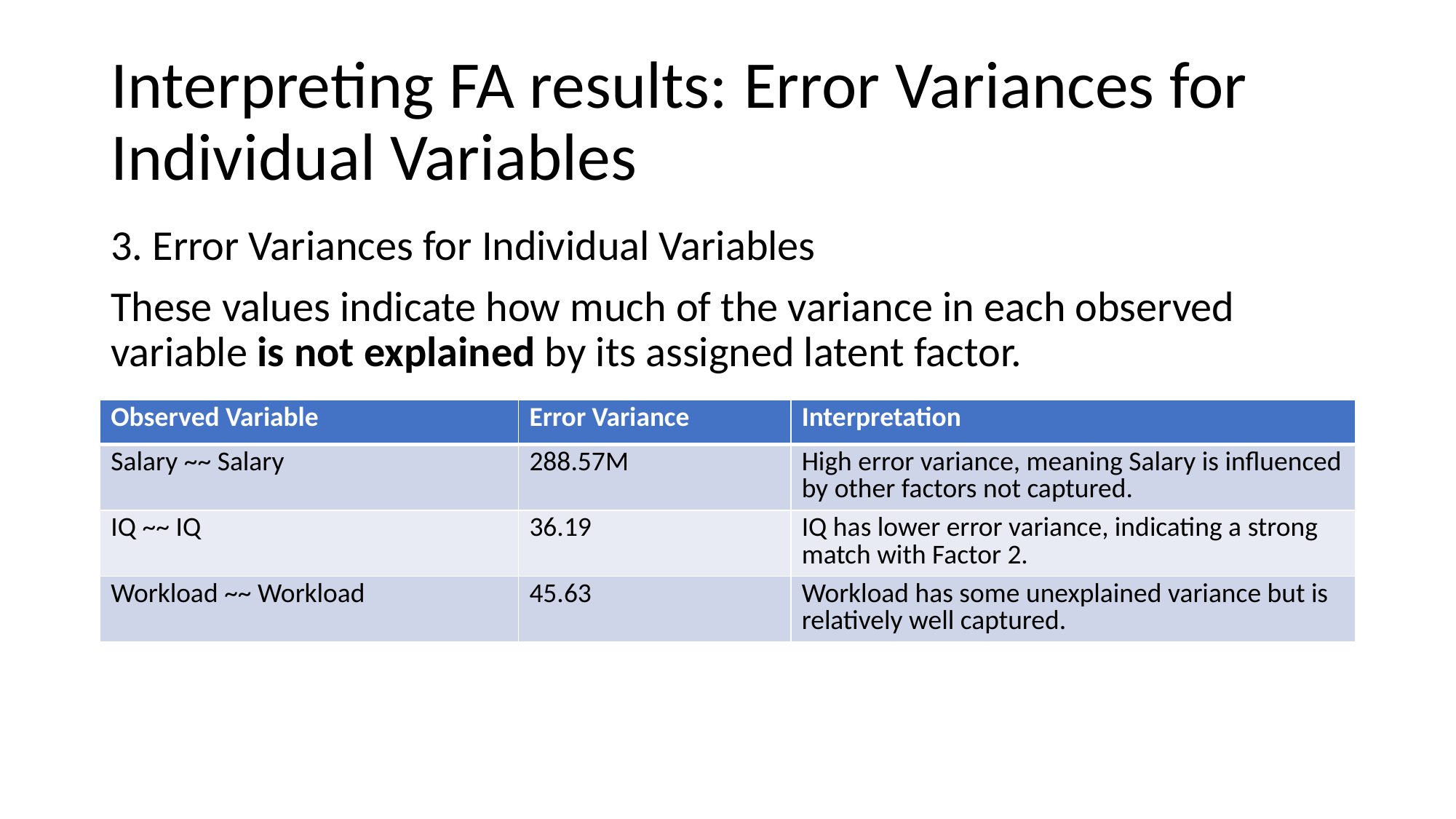

# Interpreting FA results: Error Variances for Individual Variables
3. Error Variances for Individual Variables
These values indicate how much of the variance in each observed variable is not explained by its assigned latent factor.

| Observed Variable | Error Variance | Interpretation |
| --- | --- | --- |
| Salary ~~ Salary | 288.57M | High error variance, meaning Salary is influenced by other factors not captured. |
| IQ ~~ IQ | 36.19 | IQ has lower error variance, indicating a strong match with Factor 2. |
| Workload ~~ Workload | 45.63 | Workload has some unexplained variance but is relatively well captured. |